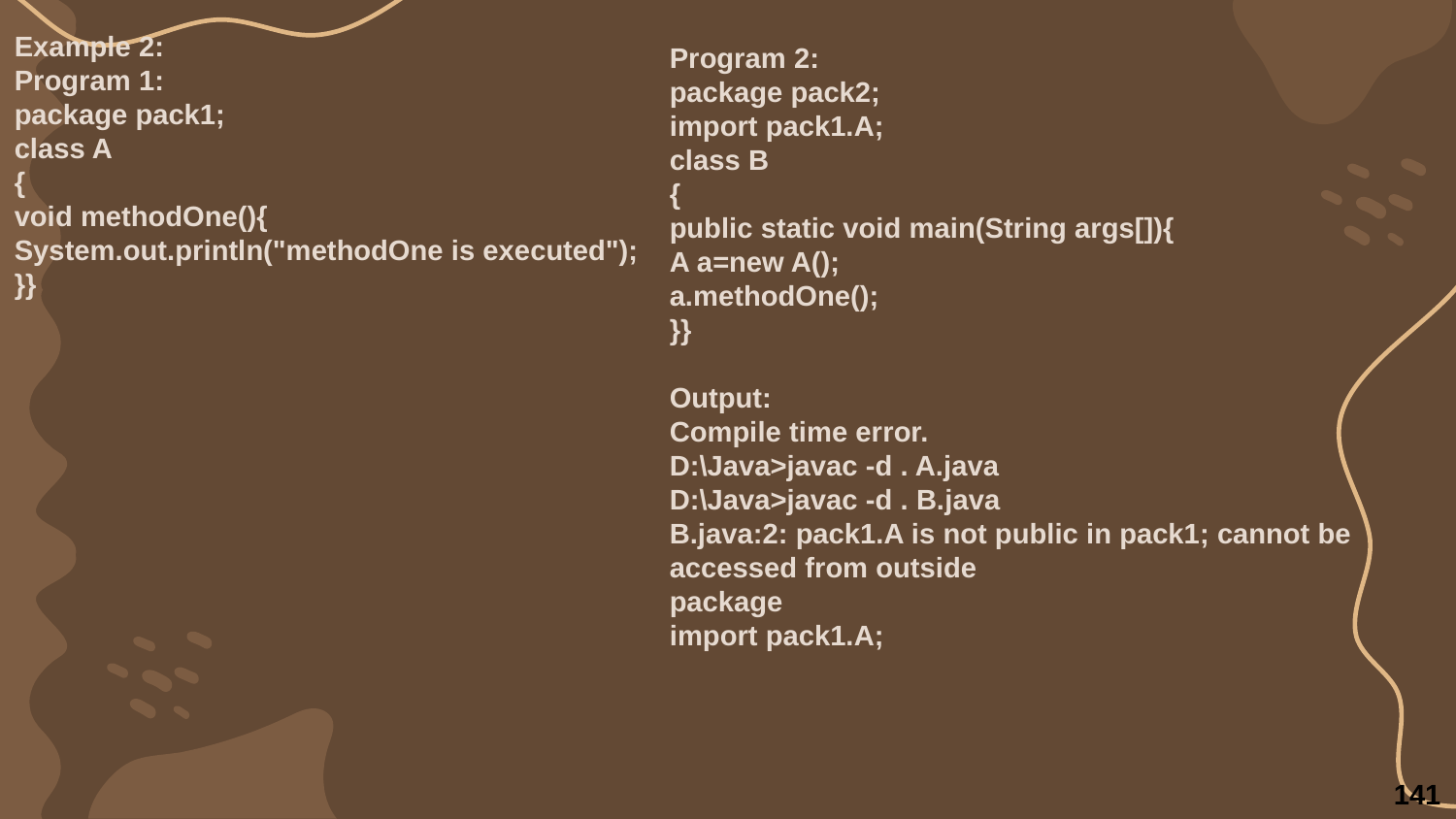

Example 2:
Program 1:
package pack1;
class A
{
void methodOne(){
System.out.println("methodOne is executed");
}}
Program 2:
package pack2;
import pack1.A;
class B
{
public static void main(String args[]){
A a=new A();
a.methodOne();
}}

Output:
Compile time error.
D:\Java>javac -d . A.java
D:\Java>javac -d . B.java
B.java:2: pack1.A is not public in pack1; cannot be accessed from outside
package
import pack1.A;
141